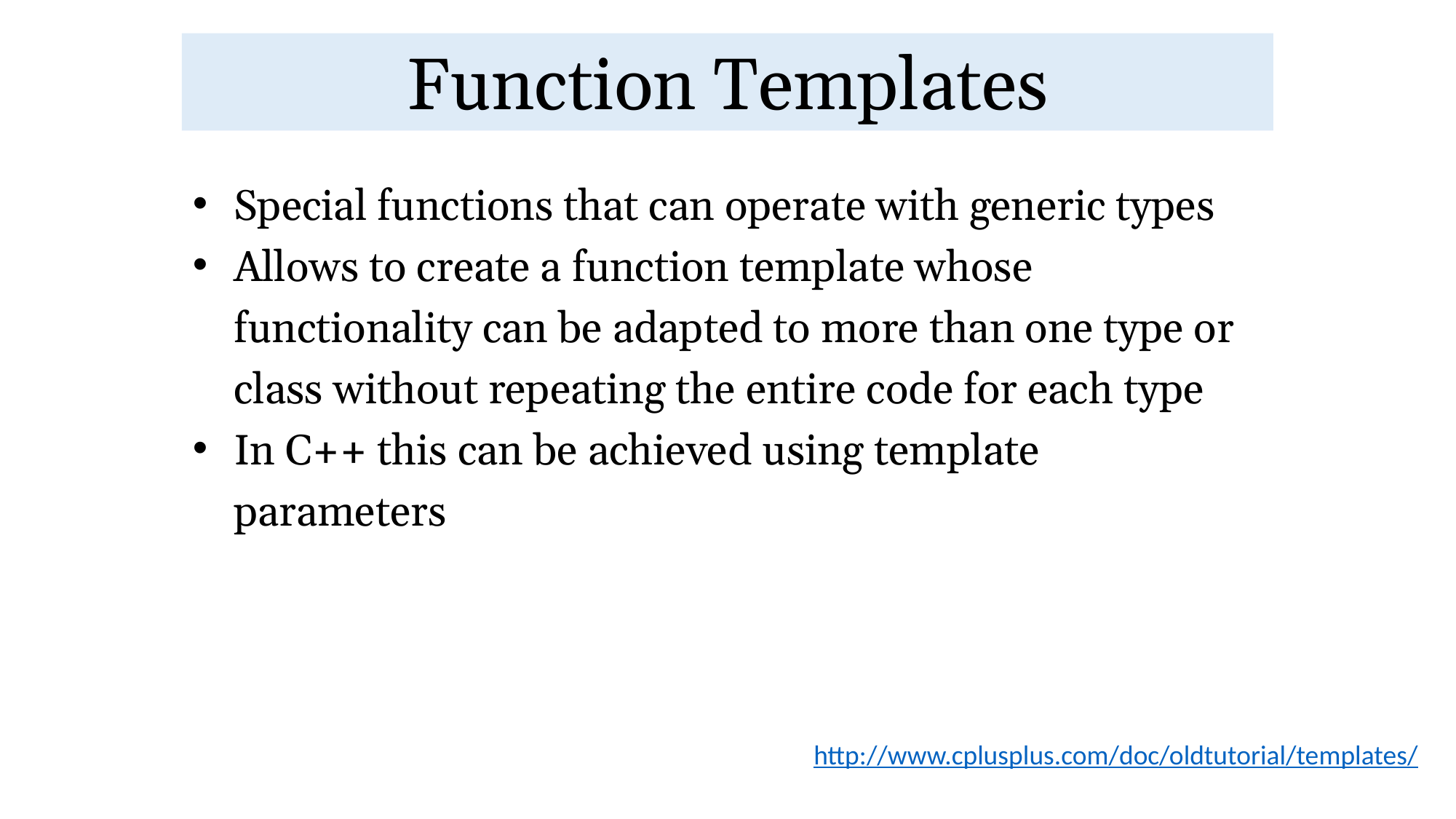

# Function Templates
Special functions that can operate with generic types
Allows to create a function template whose functionality can be adapted to more than one type or class without repeating the entire code for each type
In C++ this can be achieved using template parameters
http://www.cplusplus.com/doc/oldtutorial/templates/